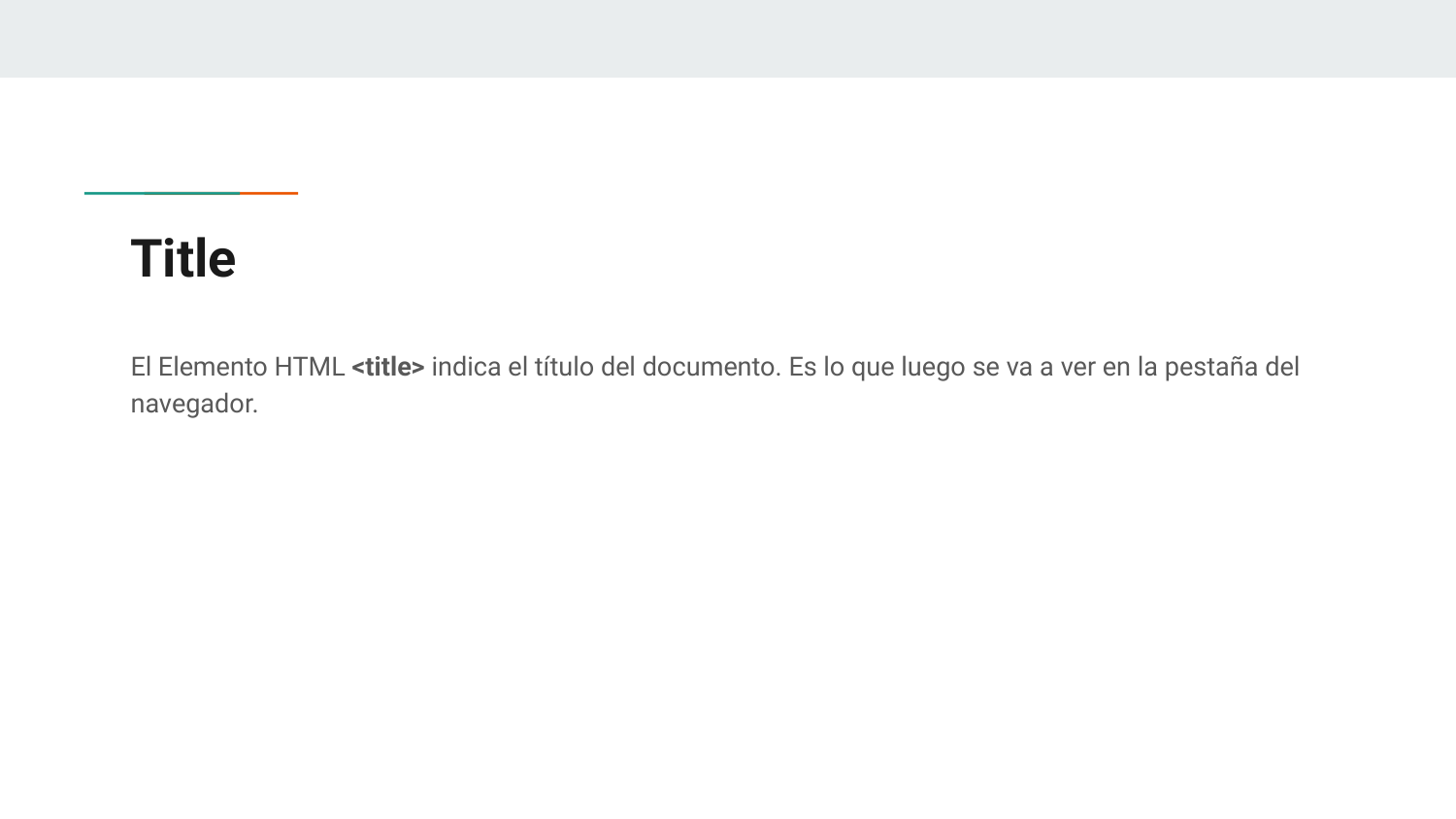

# Title
El Elemento HTML <title> indica el título del documento. Es lo que luego se va a ver en la pestaña del navegador.